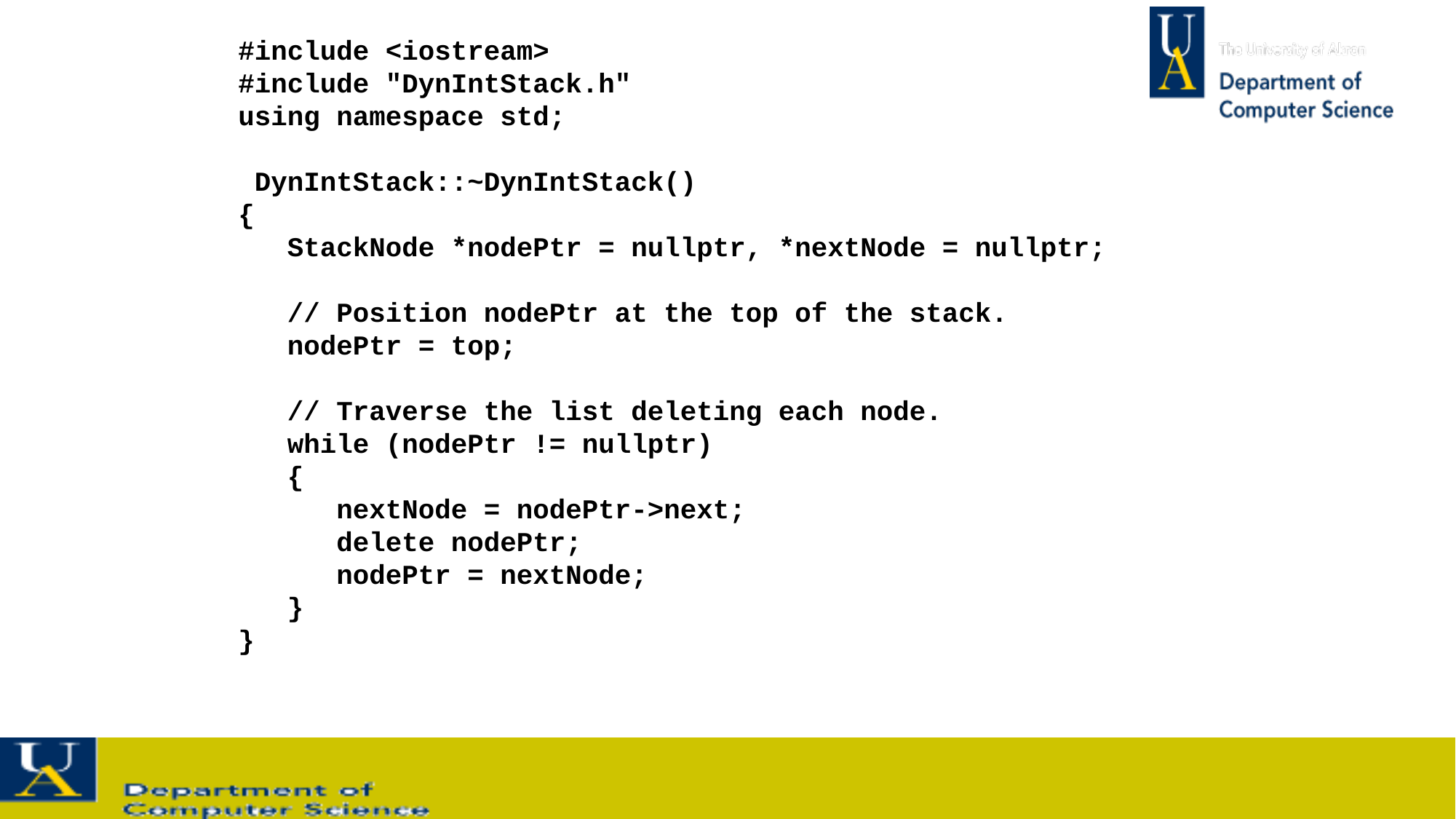

#include <iostream>
#include "DynIntStack.h"
using namespace std;

 DynIntStack::~DynIntStack()
{
   StackNode *nodePtr = nullptr, *nextNode = nullptr;

   // Position nodePtr at the top of the stack.
   nodePtr = top;

   // Traverse the list deleting each node.
   while (nodePtr != nullptr)
   {
      nextNode = nodePtr->next;
      delete nodePtr;
      nodePtr = nextNode;
   }
}